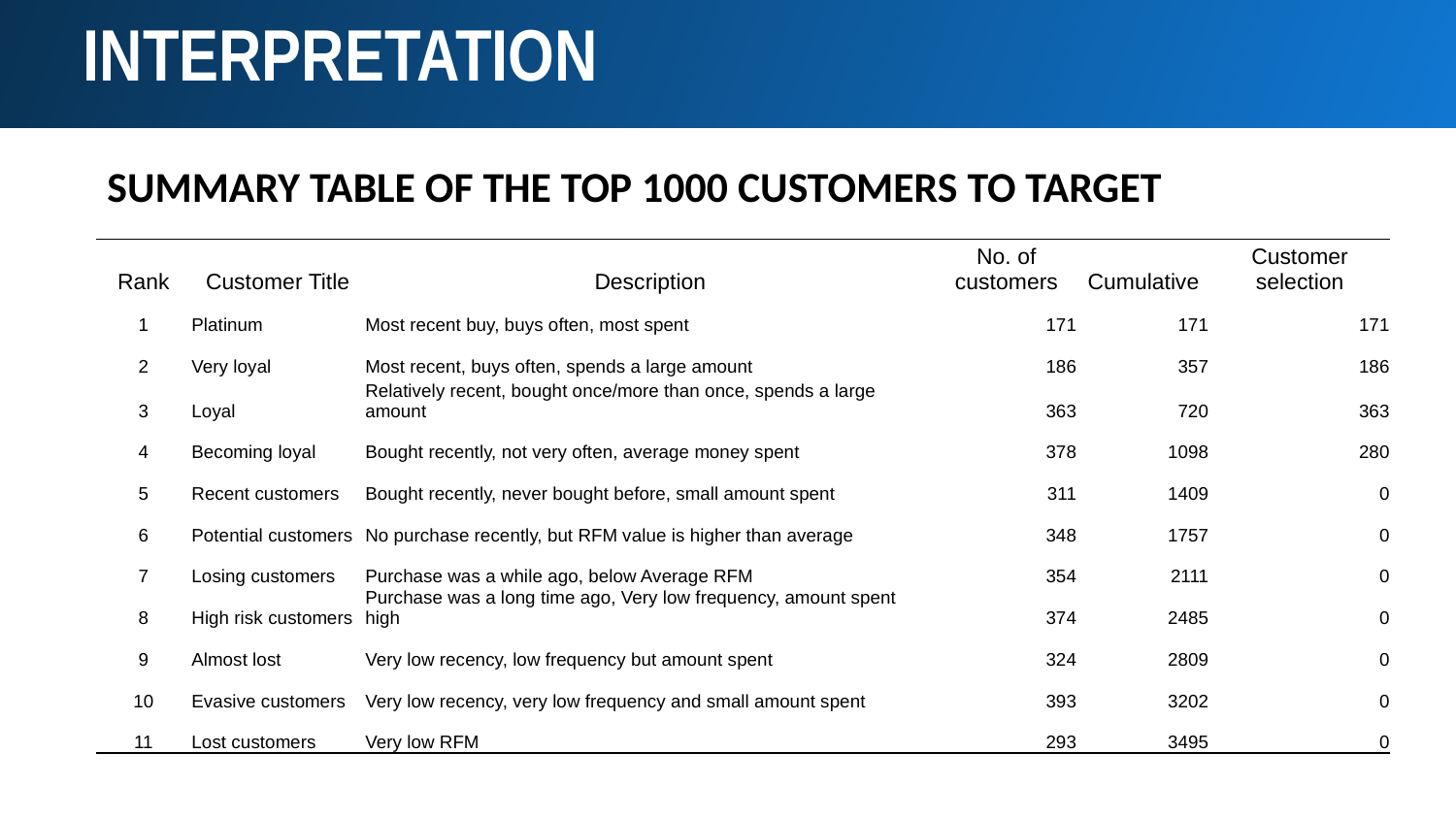

interpretation

Summary table of the top 1000 customers to target
| Rank | Customer Title | Description | No. of customers | Cumulative | Customer selection |
| --- | --- | --- | --- | --- | --- |
| 1 | Platinum | Most recent buy, buys often, most spent | 171 | 171 | 171 |
| 2 | Very loyal | Most recent, buys often, spends a large amount | 186 | 357 | 186 |
| 3 | Loyal | Relatively recent, bought once/more than once, spends a large amount | 363 | 720 | 363 |
| 4 | Becoming loyal | Bought recently, not very often, average money spent | 378 | 1098 | 280 |
| 5 | Recent customers | Bought recently, never bought before, small amount spent | 311 | 1409 | 0 |
| 6 | Potential customers | No purchase recently, but RFM value is higher than average | 348 | 1757 | 0 |
| 7 | Losing customers | Purchase was a while ago, below Average RFM | 354 | 2111 | 0 |
| 8 | High risk customers | Purchase was a long time ago, Very low frequency, amount spent high | 374 | 2485 | 0 |
| 9 | Almost lost | Very low recency, low frequency but amount spent | 324 | 2809 | 0 |
| 10 | Evasive customers | Very low recency, very low frequency and small amount spent | 393 | 3202 | 0 |
| 11 | Lost customers | Very low RFM | 293 | 3495 | 0 |